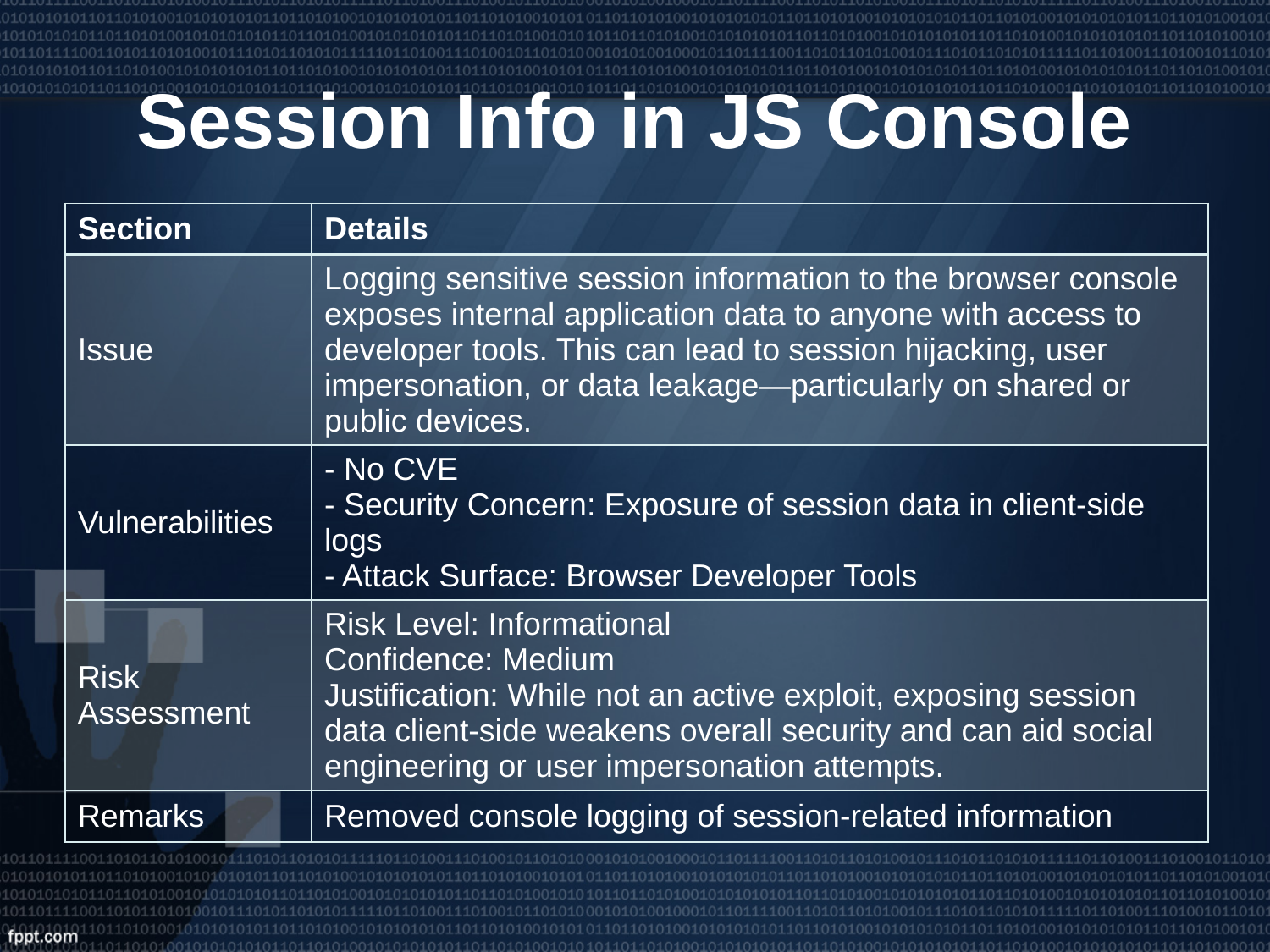

# Session Info in JS Console
| Section | Details |
| --- | --- |
| Issue | Logging sensitive session information to the browser console exposes internal application data to anyone with access to developer tools. This can lead to session hijacking, user impersonation, or data leakage—particularly on shared or public devices. |
| Vulnerabilities | - No CVE - Security Concern: Exposure of session data in client-side logs - Attack Surface: Browser Developer Tools |
| Risk Assessment | Risk Level: Informational Confidence: Medium Justification: While not an active exploit, exposing session data client-side weakens overall security and can aid social engineering or user impersonation attempts. |
| Remarks | Removed console logging of session-related information |